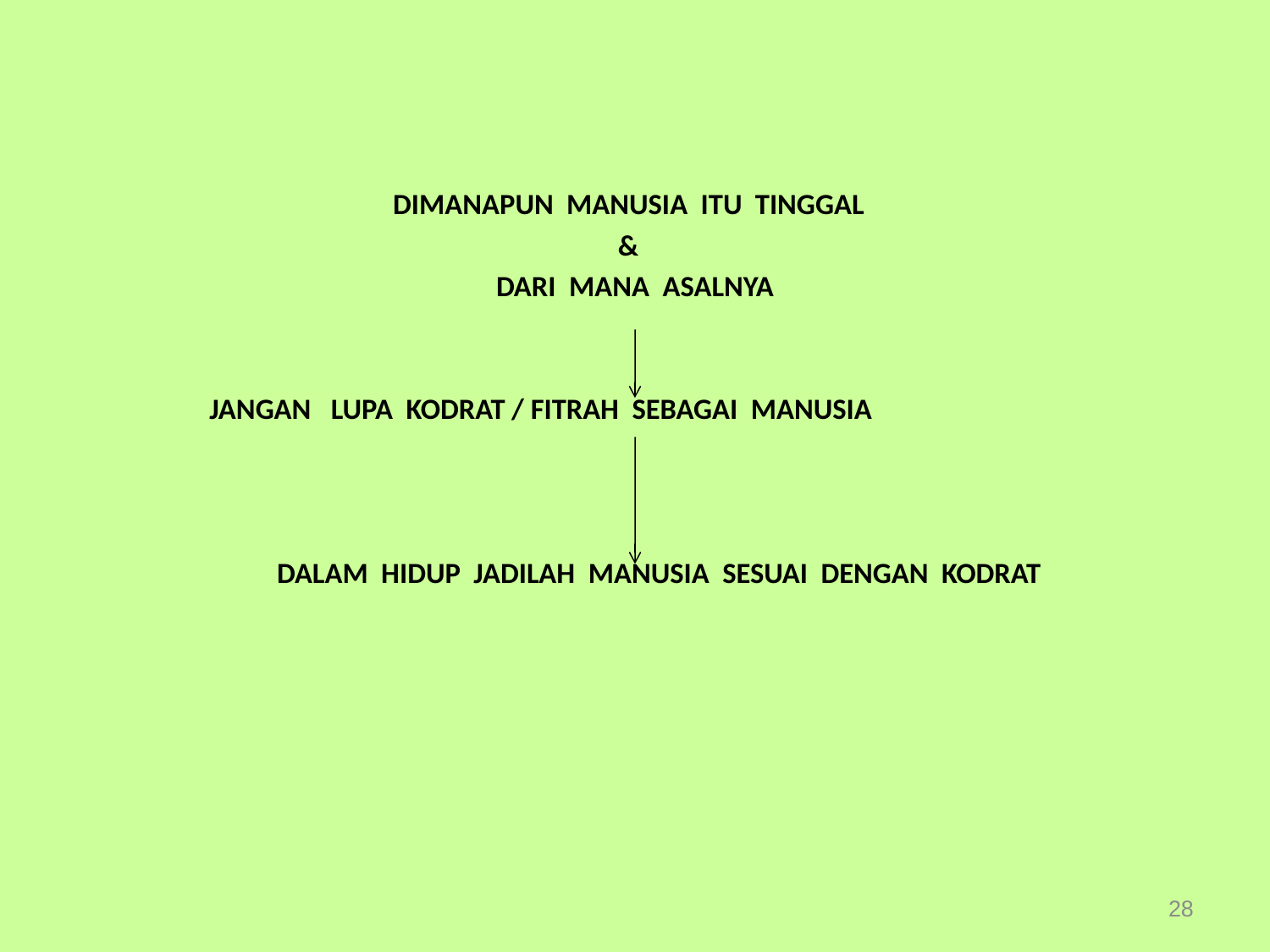

DIMANAPUN  MANUSIA  ITU  TINGGAL
&
DARI  MANA  ASALNYA

                           JANGAN   LUPA  KODRAT / FITRAH  SEBAGAI  MANUSIA

	DALAM  HIDUP  JADILAH  MANUSIA  SESUAI  DENGAN  KODRAT
28